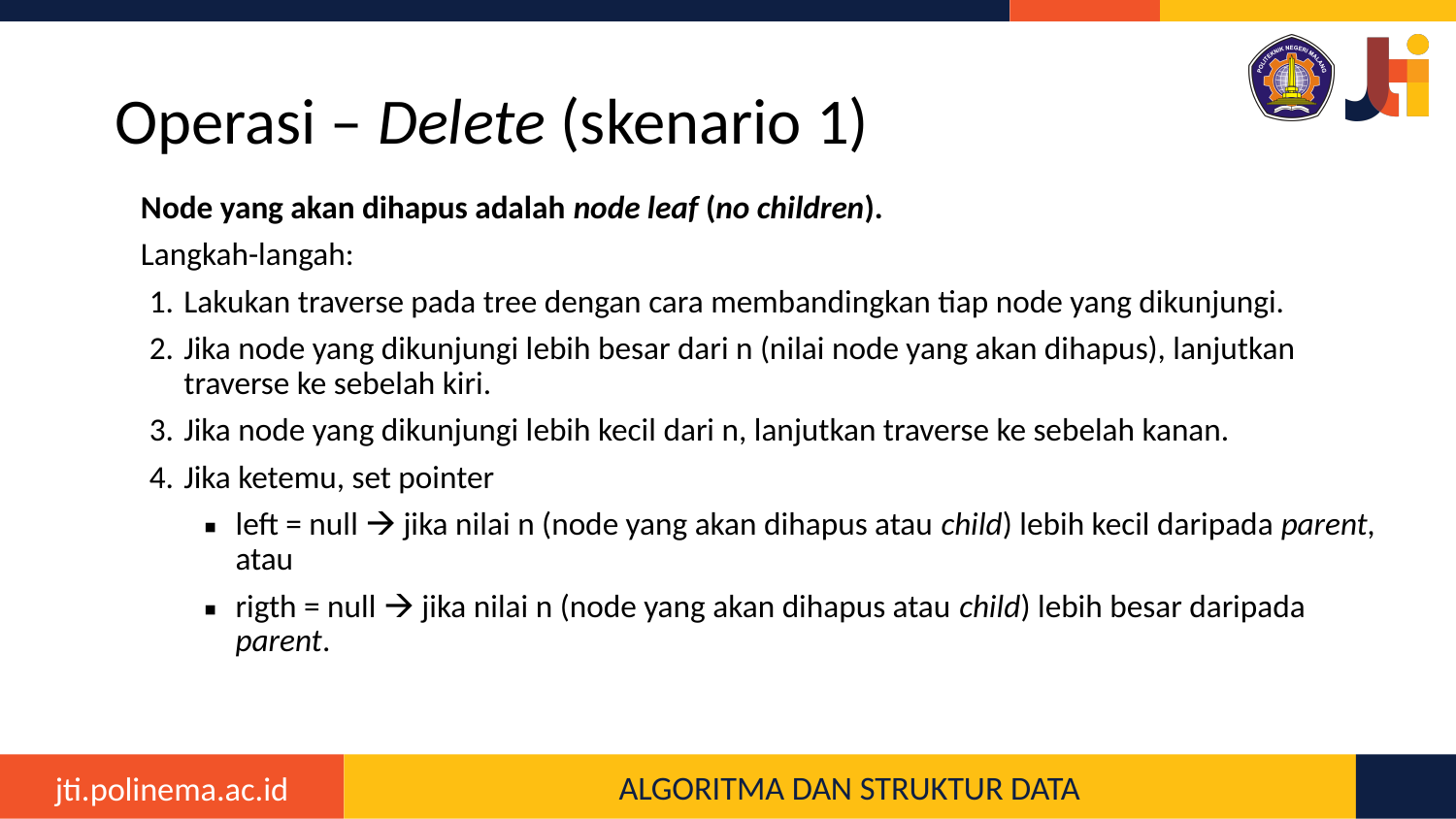

# Operasi – Delete (skenario 1)
Node yang akan dihapus adalah node leaf (no children).
Langkah-langah:
Lakukan traverse pada tree dengan cara membandingkan tiap node yang dikunjungi.
Jika node yang dikunjungi lebih besar dari n (nilai node yang akan dihapus), lanjutkan traverse ke sebelah kiri.
Jika node yang dikunjungi lebih kecil dari n, lanjutkan traverse ke sebelah kanan.
Jika ketemu, set pointer
left = null 🡪 jika nilai n (node yang akan dihapus atau child) lebih kecil daripada parent, atau
rigth = null 🡪 jika nilai n (node yang akan dihapus atau child) lebih besar daripada parent.